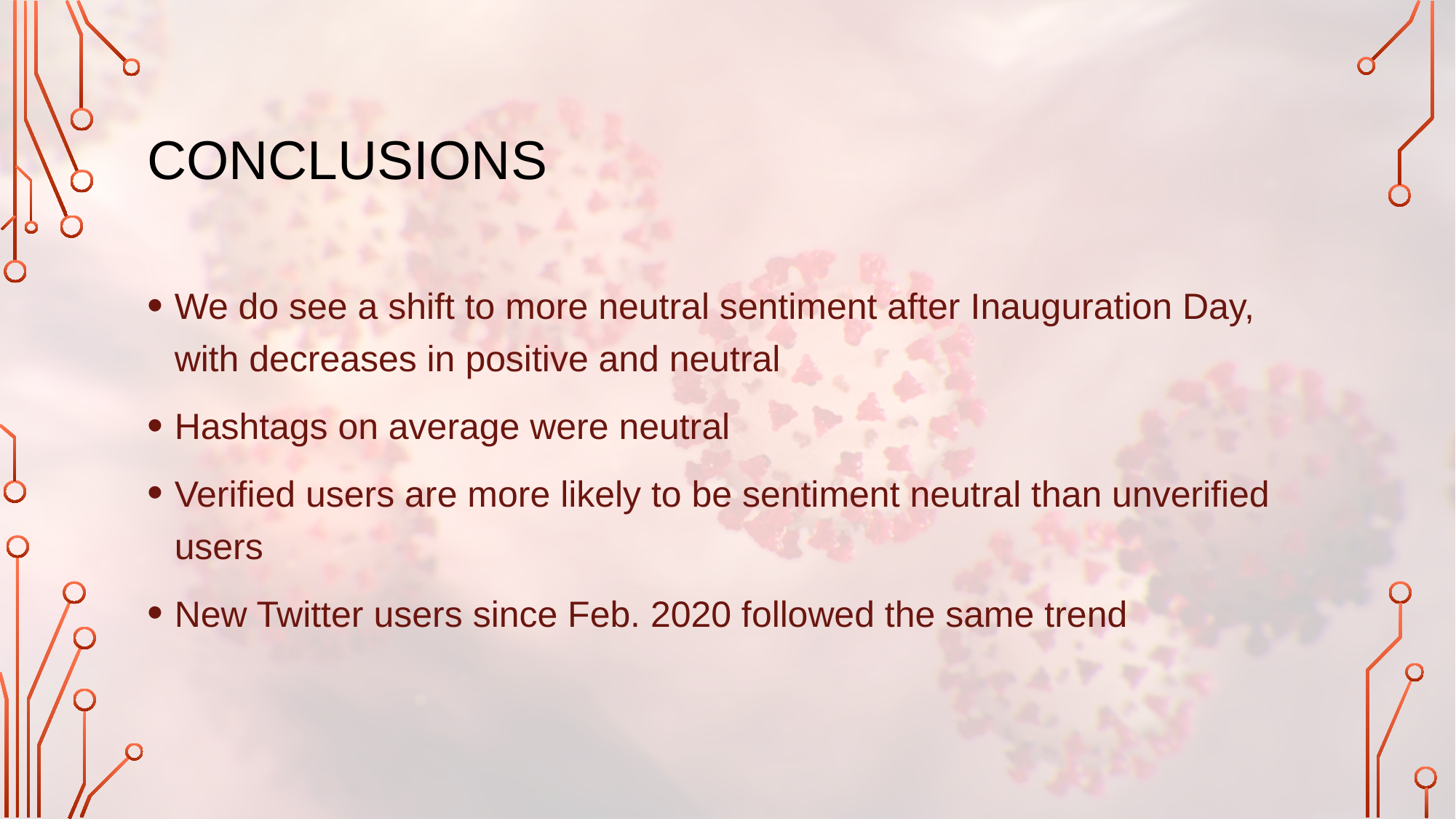

# conclusions
We do see a shift to more neutral sentiment after Inauguration Day, with decreases in positive and neutral
Hashtags on average were neutral
Verified users are more likely to be sentiment neutral than unverified users
New Twitter users since Feb. 2020 followed the same trend